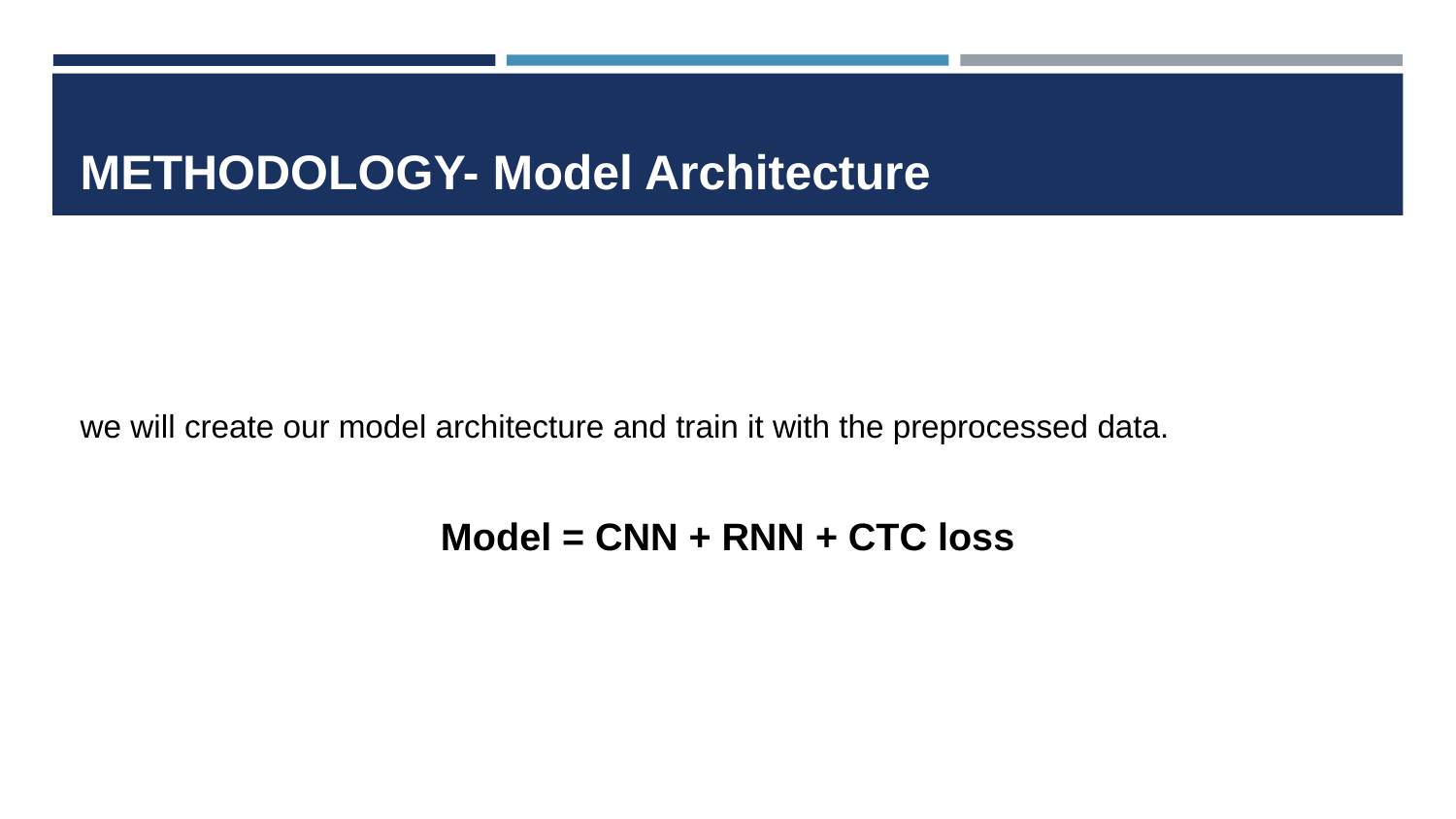

# METHODOLOGY- Model Architecture
we will create our model architecture and train it with the preprocessed data.

Model = CNN + RNN + CTC loss